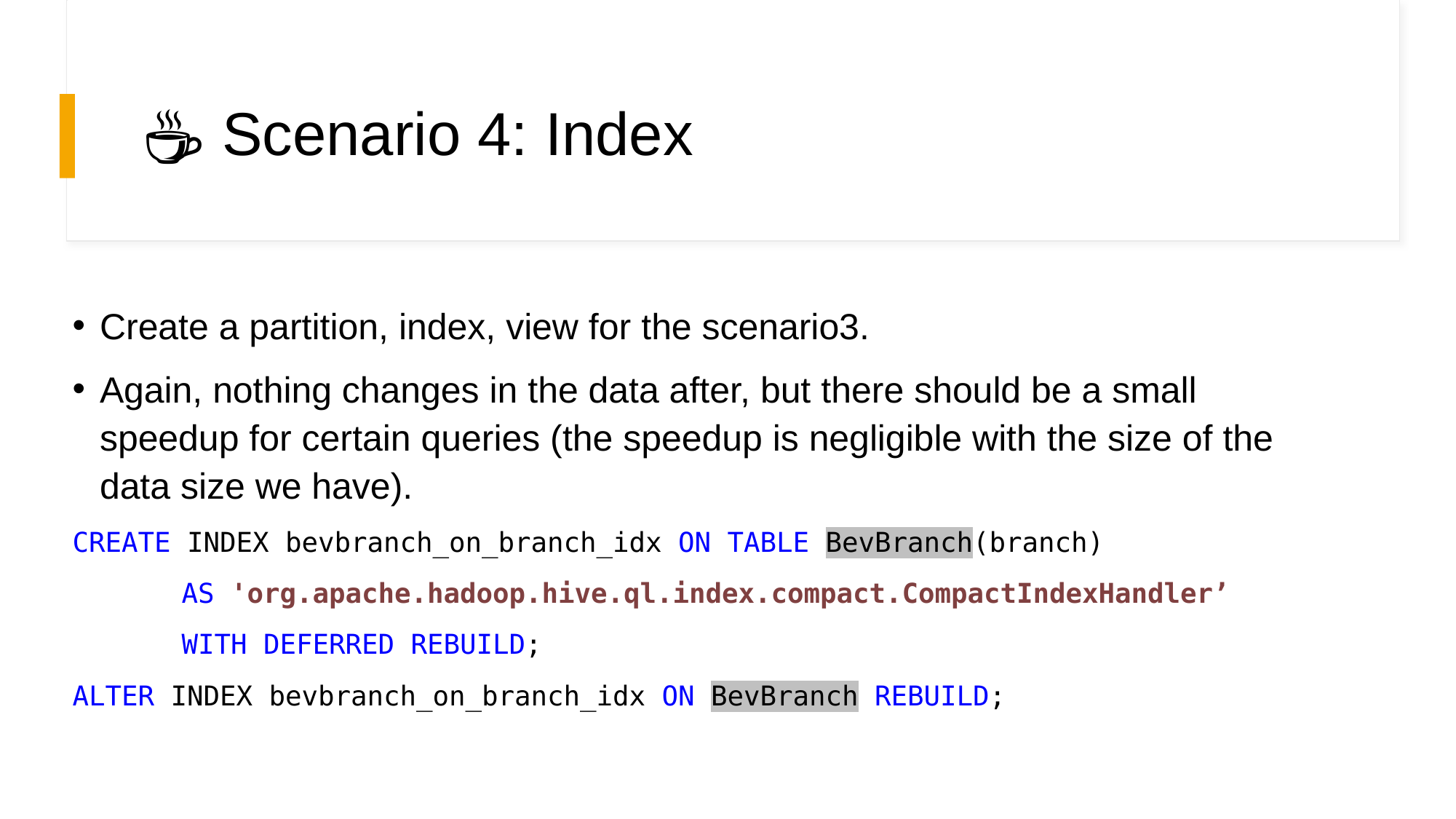

# ☕ Scenario 4: Index
Create a partition, index, view for the scenario3.
Again, nothing changes in the data after, but there should be a small speedup for certain queries (the speedup is negligible with the size of the data size we have).
CREATE INDEX bevbranch_on_branch_idx ON TABLE BevBranch(branch)
	AS 'org.apache.hadoop.hive.ql.index.compact.CompactIndexHandler’
	WITH DEFERRED REBUILD;
ALTER INDEX bevbranch_on_branch_idx ON BevBranch REBUILD;